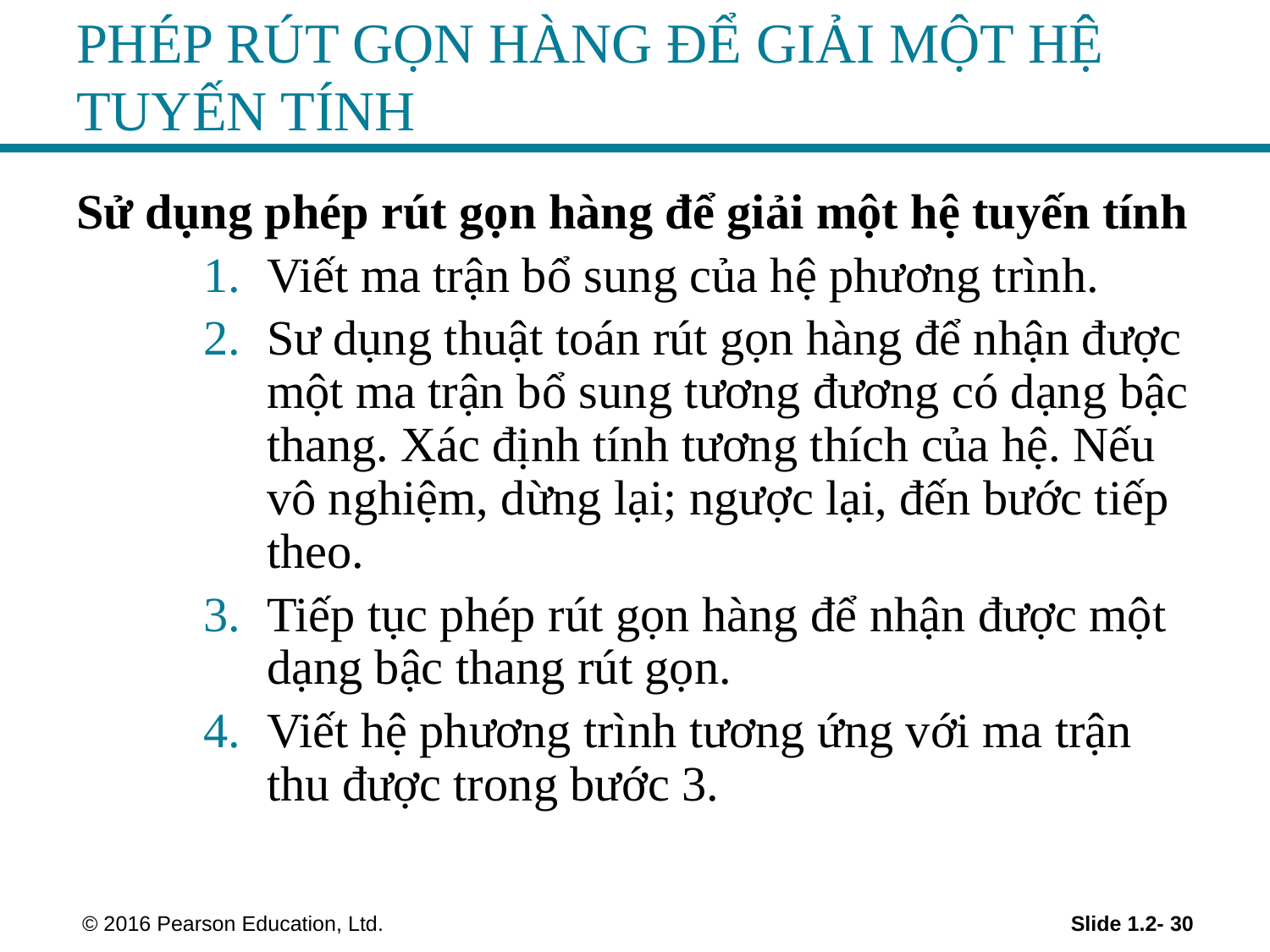

# PHÉP RÚT GỌN HÀNG ĐỂ GIẢI MỘT HỆ TUYẾN TÍNH
Sử dụng phép rút gọn hàng để giải một hệ tuyến tính
Viết ma trận bổ sung của hệ phương trình.
Sư dụng thuật toán rút gọn hàng để nhận được một ma trận bổ sung tương đương có dạng bậc thang. Xác định tính tương thích của hệ. Nếu vô nghiệm, dừng lại; ngược lại, đến bước tiếp theo.
Tiếp tục phép rút gọn hàng để nhận được một dạng bậc thang rút gọn.
Viết hệ phương trình tương ứng với ma trận thu được trong bước 3.
 © 2016 Pearson Education, Ltd.
Slide 1.2- 30